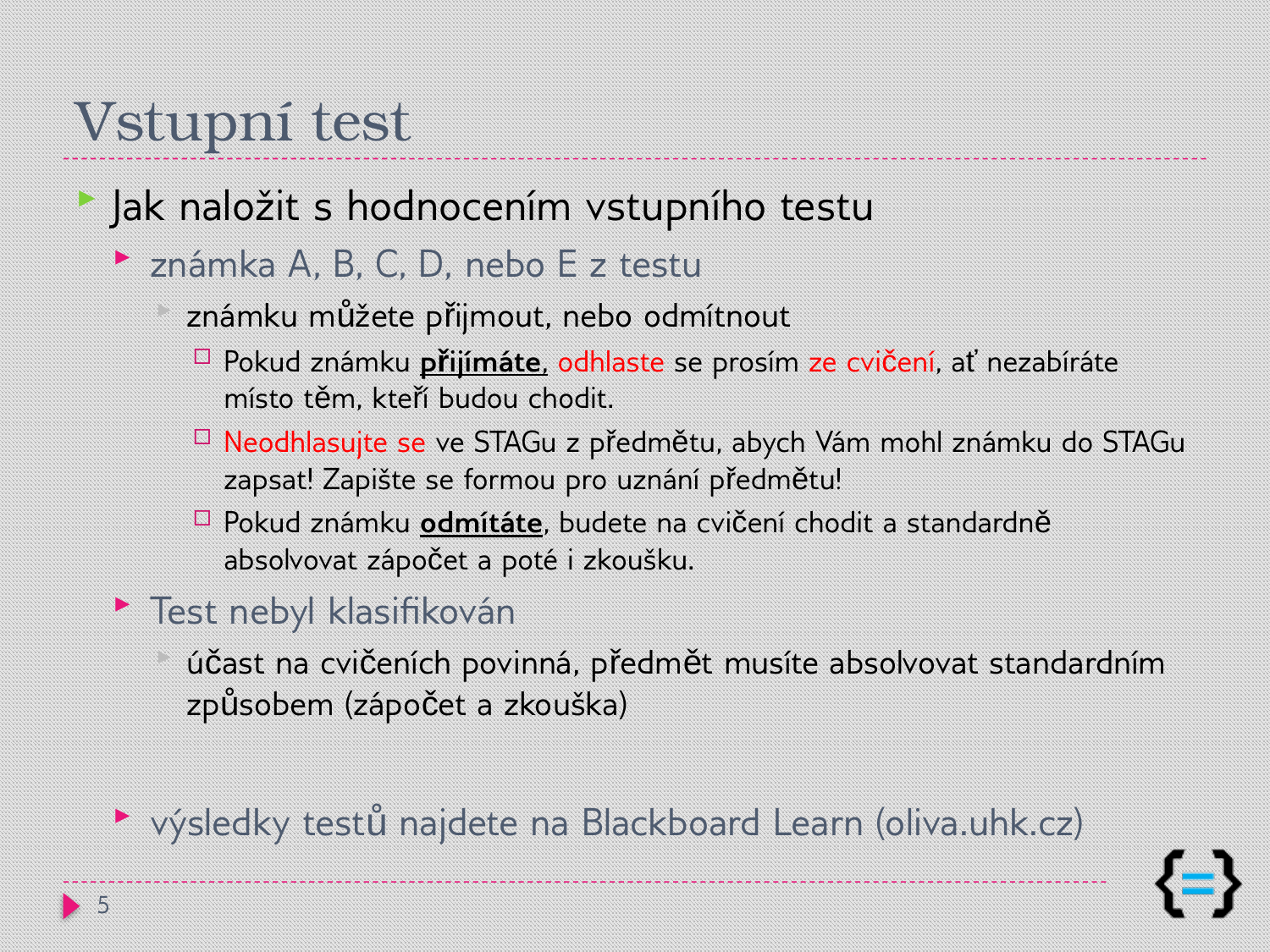

# Vstupní test
Jak naložit s hodnocením vstupního testu
známka A, B, C, D, nebo E z testu
známku můžete přijmout, nebo odmítnout
Pokud známku přijímáte, odhlaste se prosím ze cvičení, ať nezabíráte místo těm, kteří budou chodit.
Neodhlasujte se ve STAGu z předmětu, abych Vám mohl známku do STAGu zapsat! Zapište se formou pro uznání předmětu!
Pokud známku odmítáte, budete na cvičení chodit a standardně absolvovat zápočet a poté i zkoušku.
Test nebyl klasifikován
účast na cvičeních povinná, předmět musíte absolvovat standardním způsobem (zápočet a zkouška)

výsledky testů najdete na Blackboard Learn (oliva.uhk.cz)
5